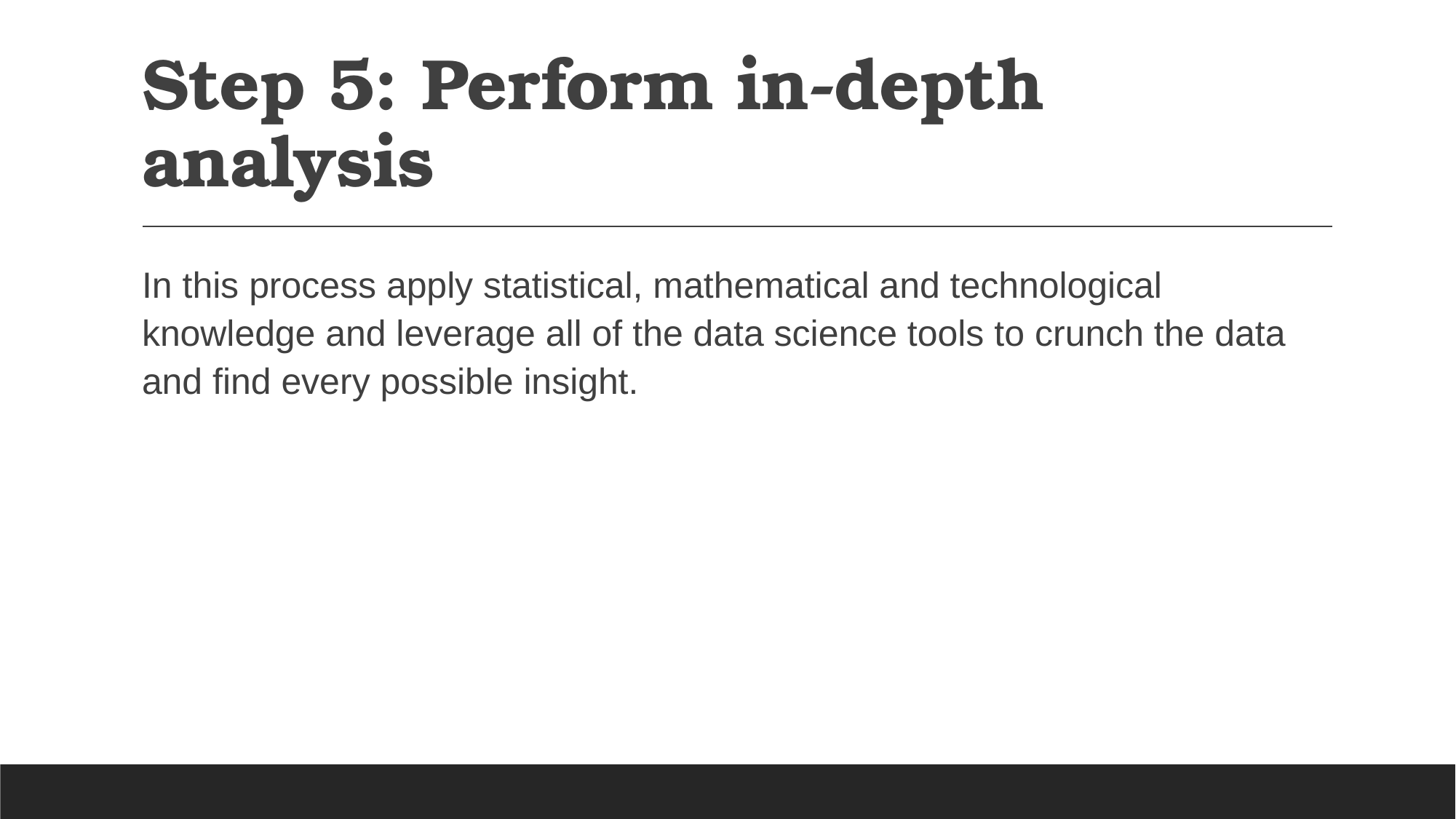

# Step 5: Perform in-depth analysis
In this process apply statistical, mathematical and technological knowledge and leverage all of the data science tools to crunch the data and find every possible insight.